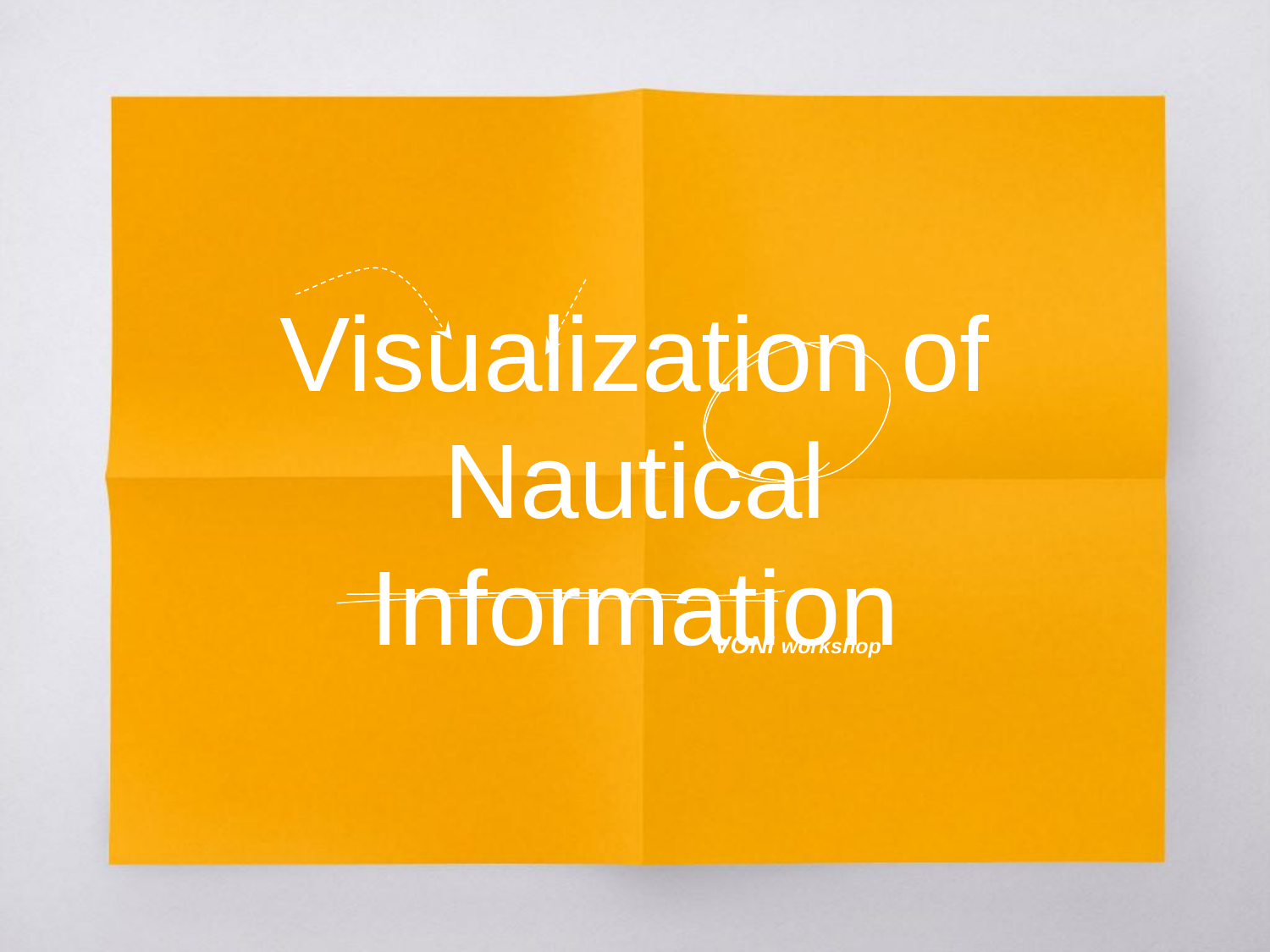

# Visualization of Nautical Information

VONI workshop